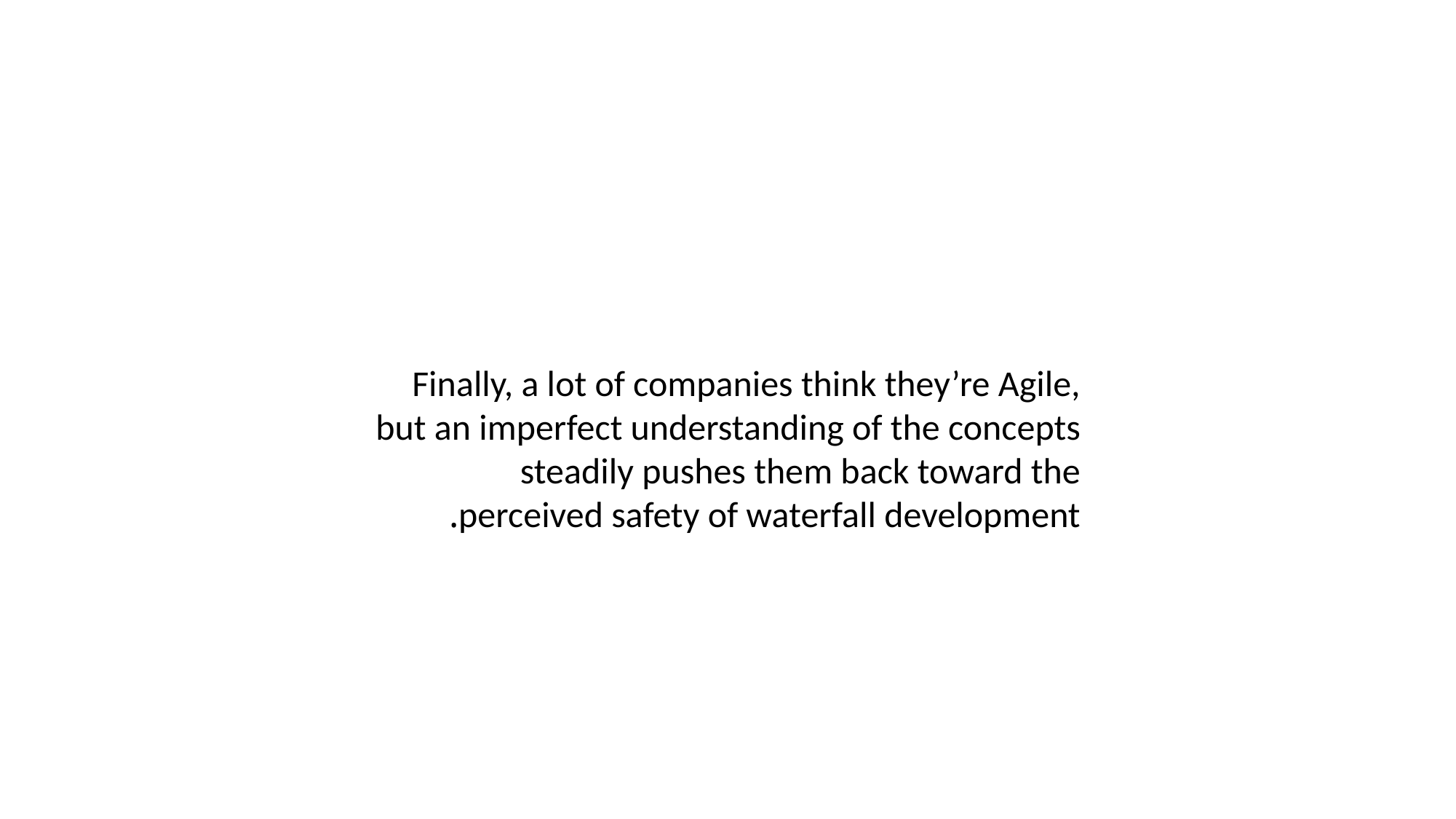

Finally, a lot of companies think they’re Agile, but an imperfect understanding of the concepts steadily pushes them back toward the perceived safety of waterfall development.